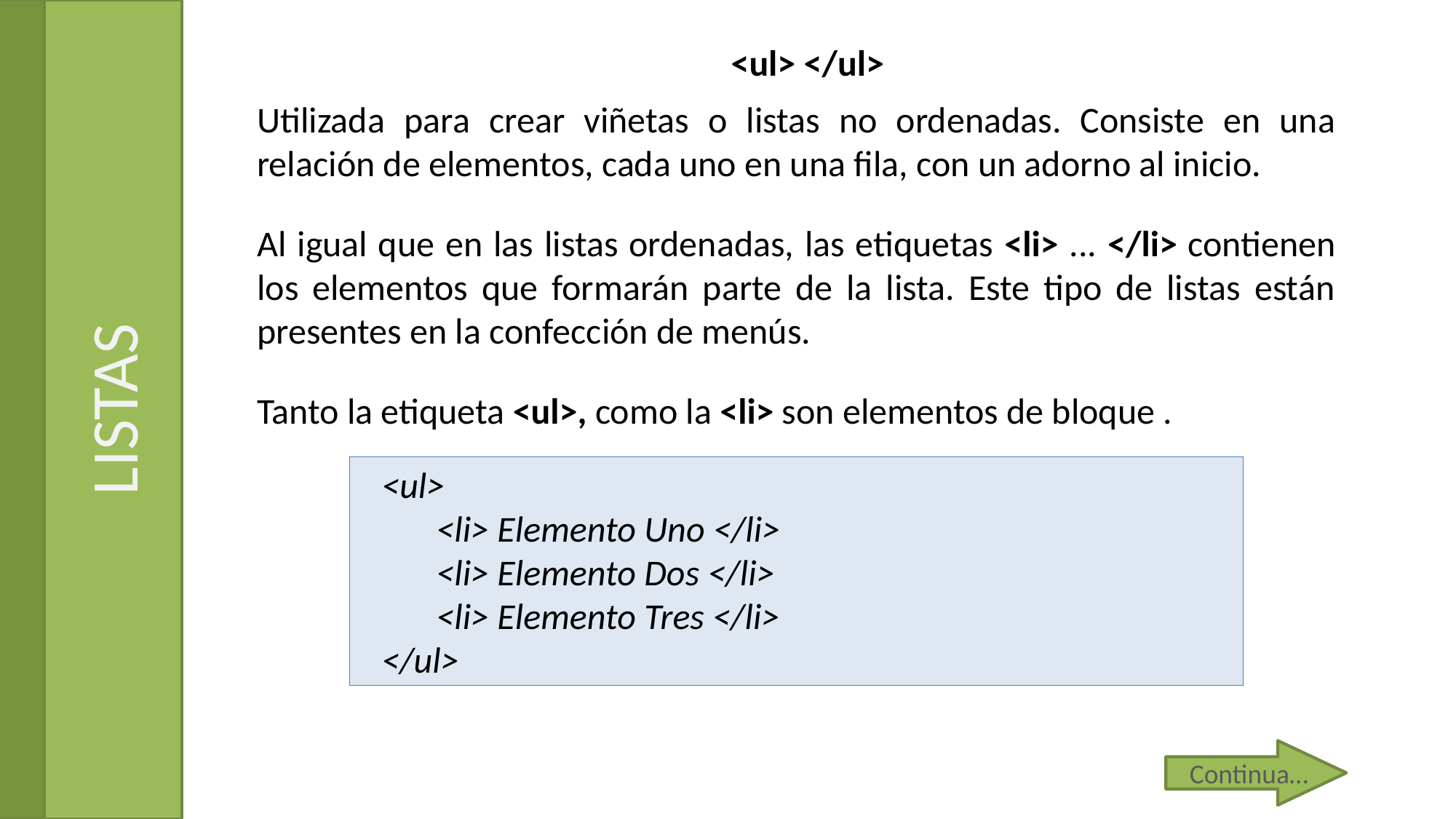

<ul> </ul>
Utilizada para crear viñetas o listas no ordenadas. Consiste en una relación de elementos, cada uno en una fila, con un adorno al inicio.
Al igual que en las listas ordenadas, las etiquetas <li> ... </li> contienen los elementos que formarán parte de la lista. Este tipo de listas están presentes en la confección de menús.
Tanto la etiqueta <ul>, como la <li> son elementos de bloque .
# LISTAS
<ul>
<li> Elemento Uno </li>
<li> Elemento Dos </li>
<li> Elemento Tres </li>
</ul>

Continua…